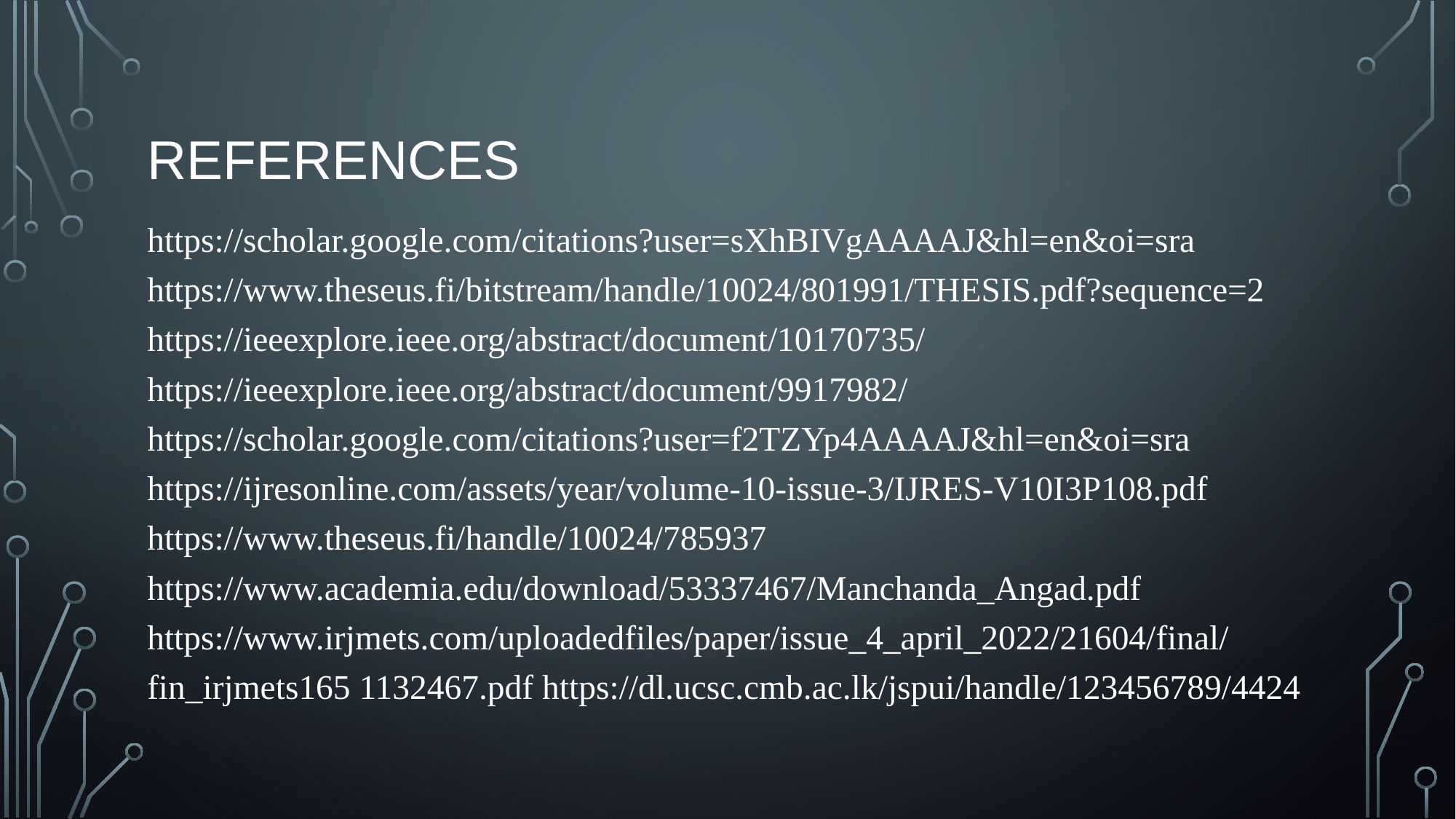

# REFERENCES
https://scholar.google.com/citations?user=sXhBIVgAAAAJ&hl=en&oi=sra https://www.theseus.fi/bitstream/handle/10024/801991/THESIS.pdf?sequence=2 https://ieeexplore.ieee.org/abstract/document/10170735/ https://ieeexplore.ieee.org/abstract/document/9917982/ https://scholar.google.com/citations?user=f2TZYp4AAAAJ&hl=en&oi=sra https://ijresonline.com/assets/year/volume-10-issue-3/IJRES-V10I3P108.pdf https://www.theseus.fi/handle/10024/785937 https://www.academia.edu/download/53337467/Manchanda_Angad.pdf https://www.irjmets.com/uploadedfiles/paper/issue_4_april_2022/21604/final/fin_irjmets165 1132467.pdf https://dl.ucsc.cmb.ac.lk/jspui/handle/123456789/4424